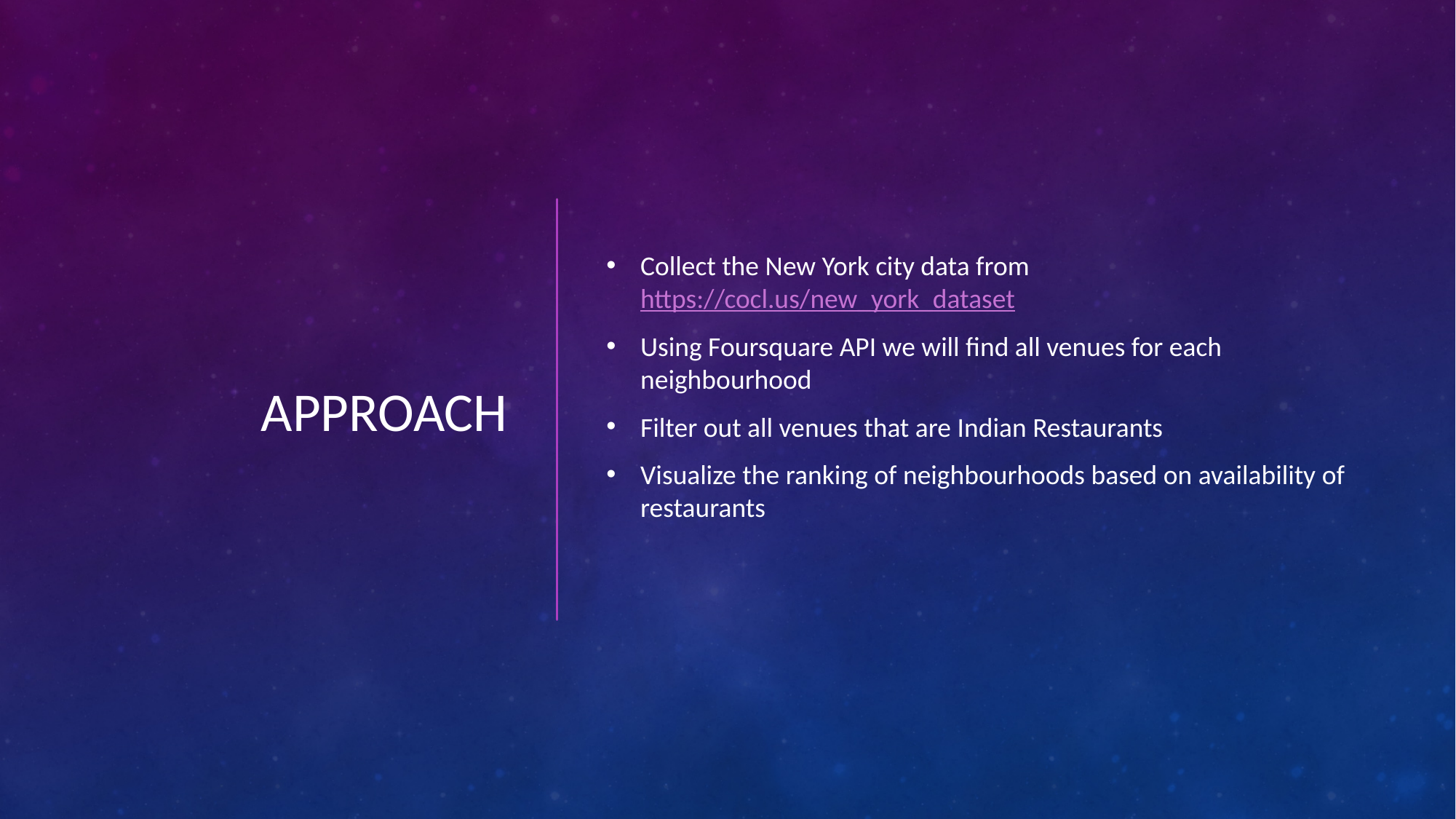

# APPROACH
Collect the New York city data from https://cocl.us/new_york_dataset
Using Foursquare API we will find all venues for each neighbourhood
Filter out all venues that are Indian Restaurants
Visualize the ranking of neighbourhoods based on availability of restaurants